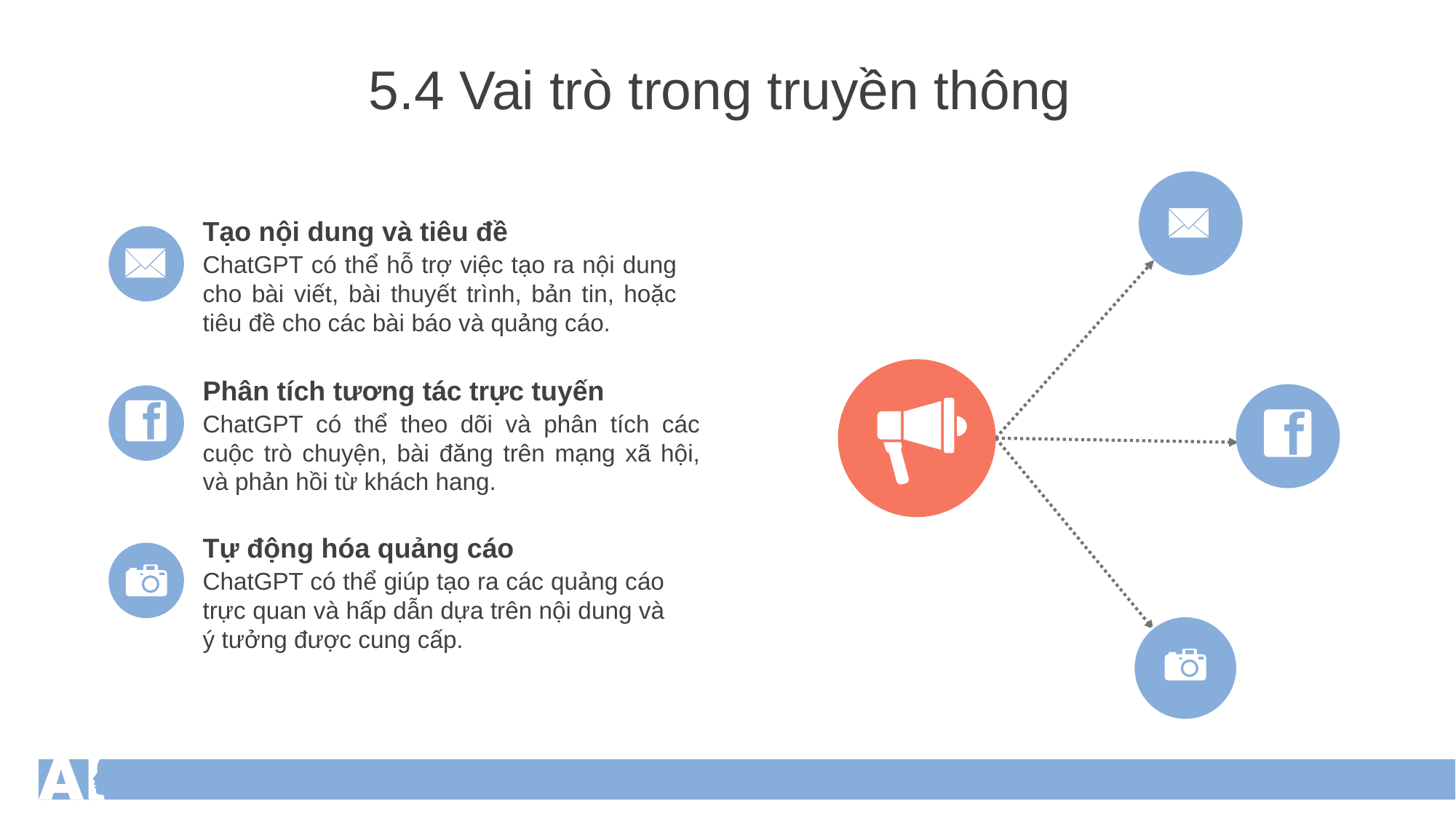

5.4 Vai trò trong truyền thông

Tạo nội dung và tiêu đề
ChatGPT có thể hỗ trợ việc tạo ra nội dung cho bài viết, bài thuyết trình, bản tin, hoặc tiêu đề cho các bài báo và quảng cáo.

Phân tích tương tác trực tuyến
ChatGPT có thể theo dõi và phân tích các cuộc trò chuyện, bài đăng trên mạng xã hội, và phản hồi từ khách hang.

Tự động hóa quảng cáo
ChatGPT có thể giúp tạo ra các quảng cáo trực quan và hấp dẫn dựa trên nội dung và ý tưởng được cung cấp.